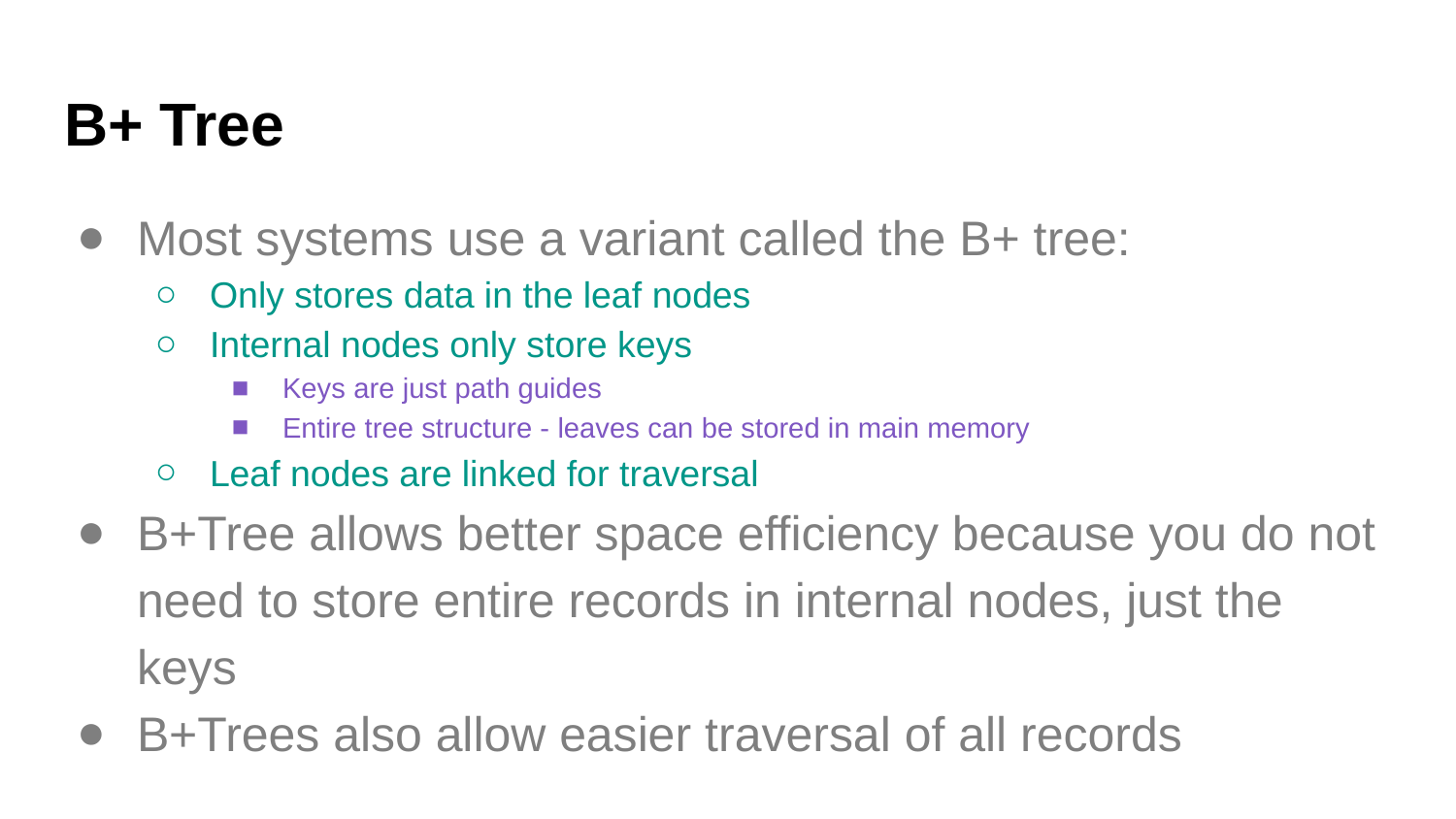

# B+ Tree
Most systems use a variant called the B+ tree:
Only stores data in the leaf nodes
Internal nodes only store keys
Keys are just path guides
Entire tree structure - leaves can be stored in main memory
Leaf nodes are linked for traversal
B+Tree allows better space efficiency because you do not need to store entire records in internal nodes, just the keys
B+Trees also allow easier traversal of all records